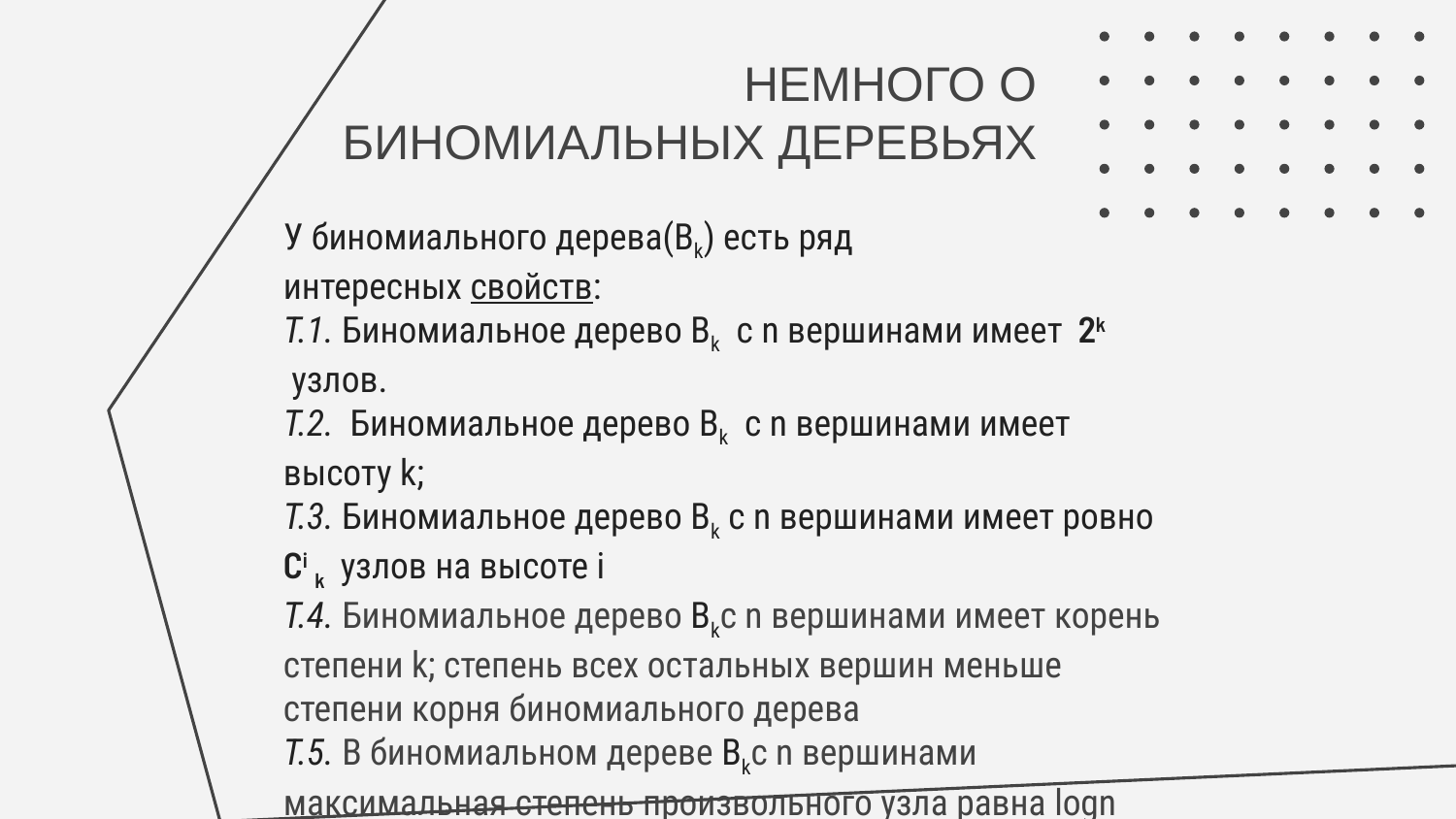

НЕМНОГО О БИНОМИАЛЬНЫХ ДЕРЕВЬЯХ
# У биномиального дерева(Bk) есть ряд интересных свойств: T.1. Биномиальное дерево Bk  с n вершинами имеет  2k  узлов. T.2.  Биномиальное дерево Bk  с n вершинами имеет высоту k; T.3. Биномиальное дерево Bk с n вершинами имеет ровно Ci k  узлов на высоте i T.4. Биномиальное дерево Bkс n вершинами имеет корень степени k; степень всех остальных вершин меньше степени корня биномиального дерева T.5. В биномиальном дереве Bkс n вершинами максимальная степень произвольного узла равна logn